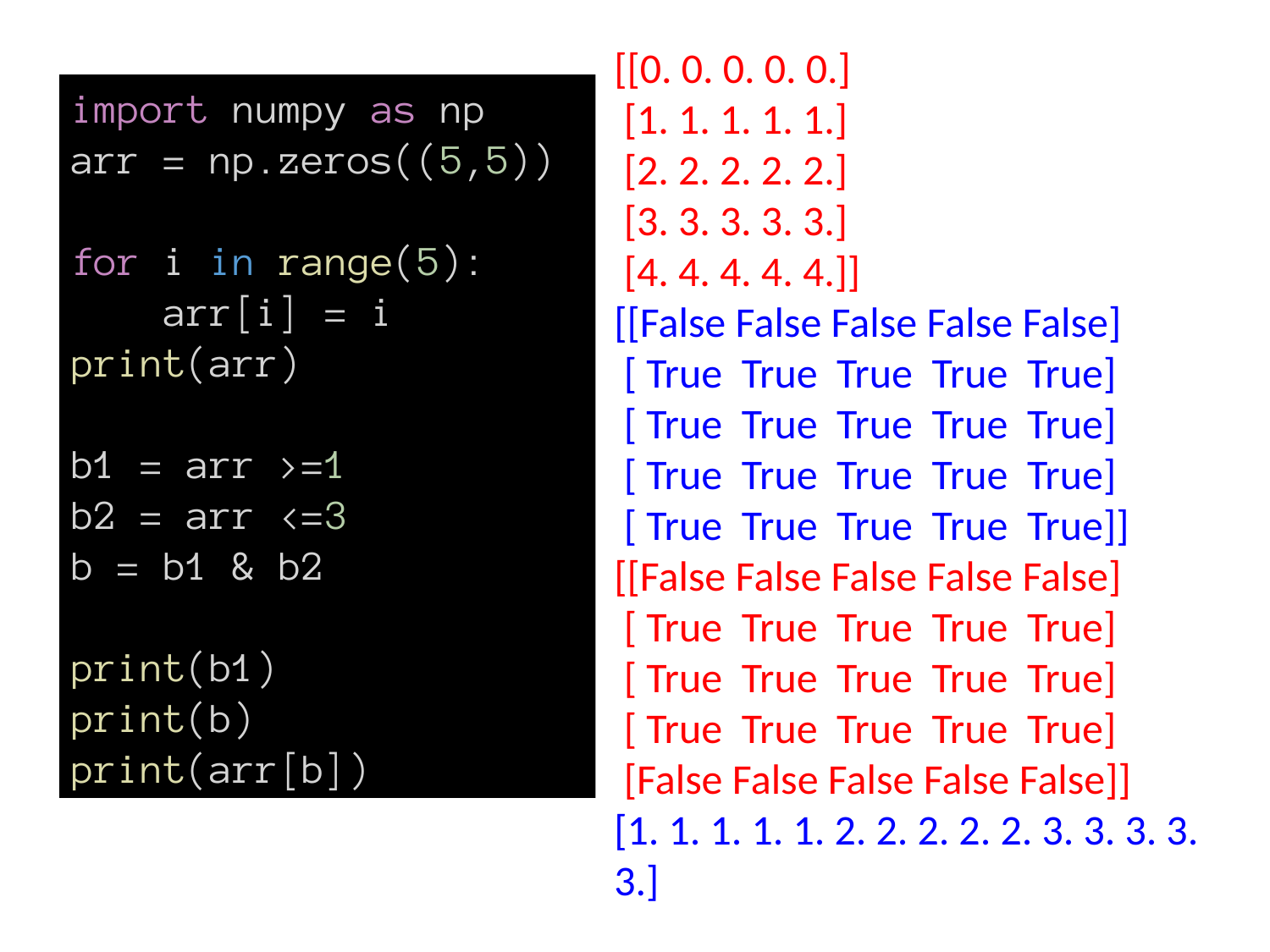

[[0. 0. 0. 0. 0.]
 [1. 1. 1. 1. 1.]
 [2. 2. 2. 2. 2.]
 [3. 3. 3. 3. 3.]
 [4. 4. 4. 4. 4.]]
[[False False False False False]
 [ True  True  True  True  True]
 [ True  True  True  True  True]
 [ True  True  True  True  True]
 [ True  True  True  True  True]]
[[False False False False False]
 [ True  True  True  True  True]
 [ True  True  True  True  True]
 [ True  True  True  True  True]
 [False False False False False]]
[1. 1. 1. 1. 1. 2. 2. 2. 2. 2. 3. 3. 3. 3. 3.]

import numpy as np
arr = np.zeros((5,5))

for i in range(5):
    arr[i] = i
print(arr)

b1 = arr >=1
b2 = arr <=3
b = b1 & b2

print(b1)
print(b)
print(arr[b])